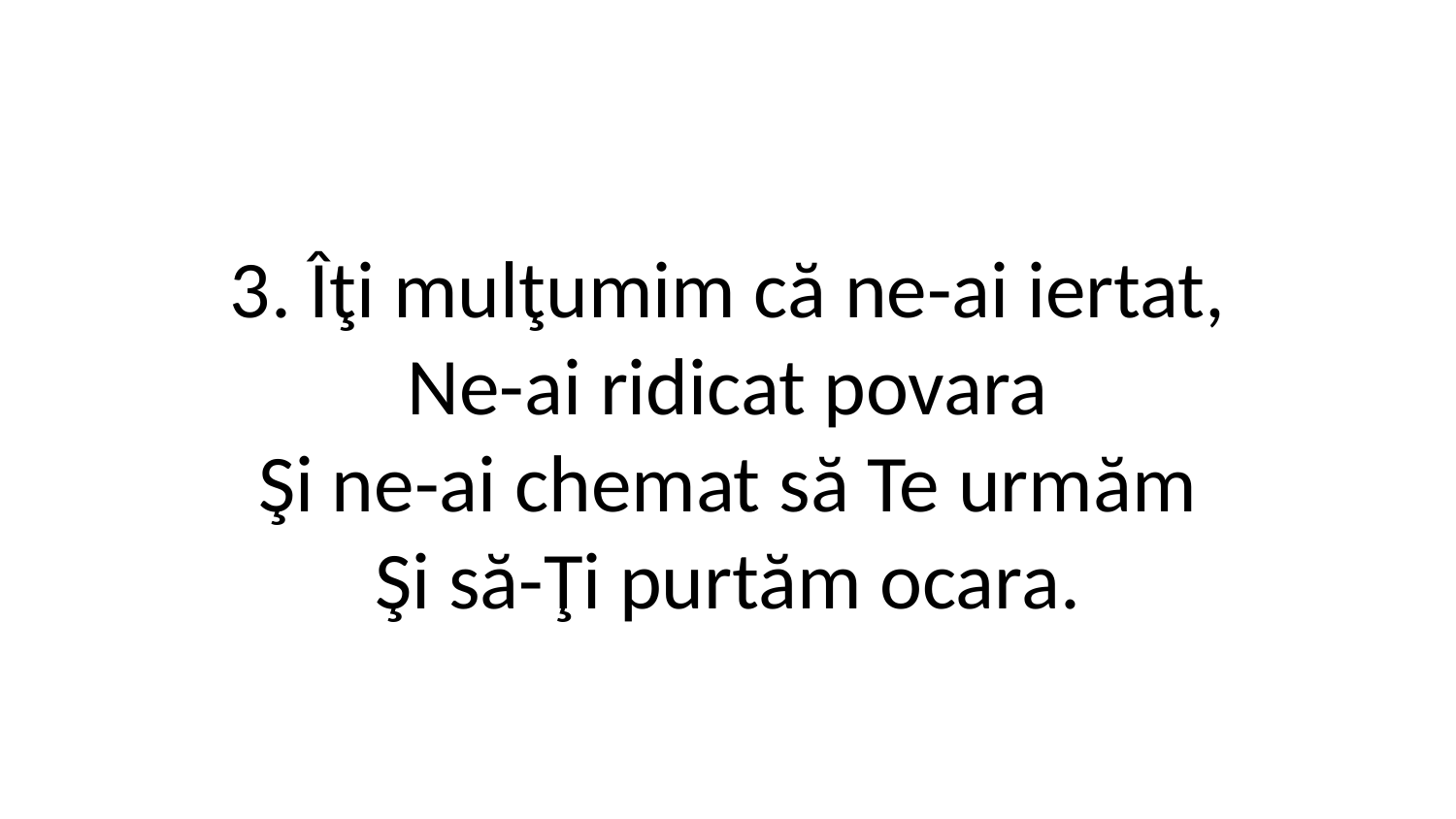

3. Îţi mulţumim că ne-ai iertat,
Ne-ai ridicat povara
Şi ne-ai chemat să Te urmăm
Şi să-Ţi purtăm ocara.